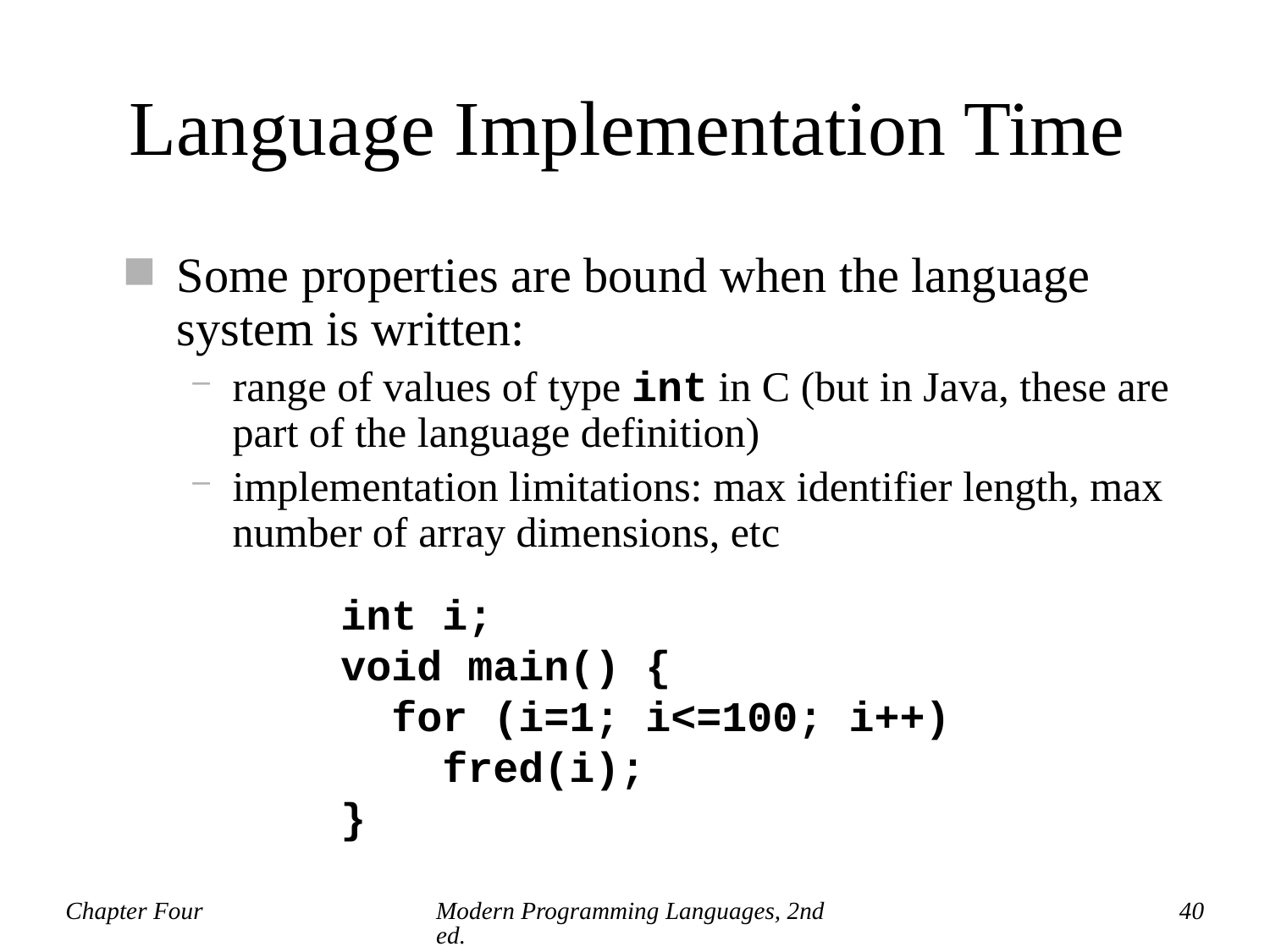

# Language Implementation Time
Some properties are bound when the language system is written:
range of values of type int in C (but in Java, these are part of the language definition)
implementation limitations: max identifier length, max number of array dimensions, etc
int i;
void main() {
  for (i=1; i<=100; i++)
    fred(i);
}
Chapter Four
Modern Programming Languages, 2nd ed.
40